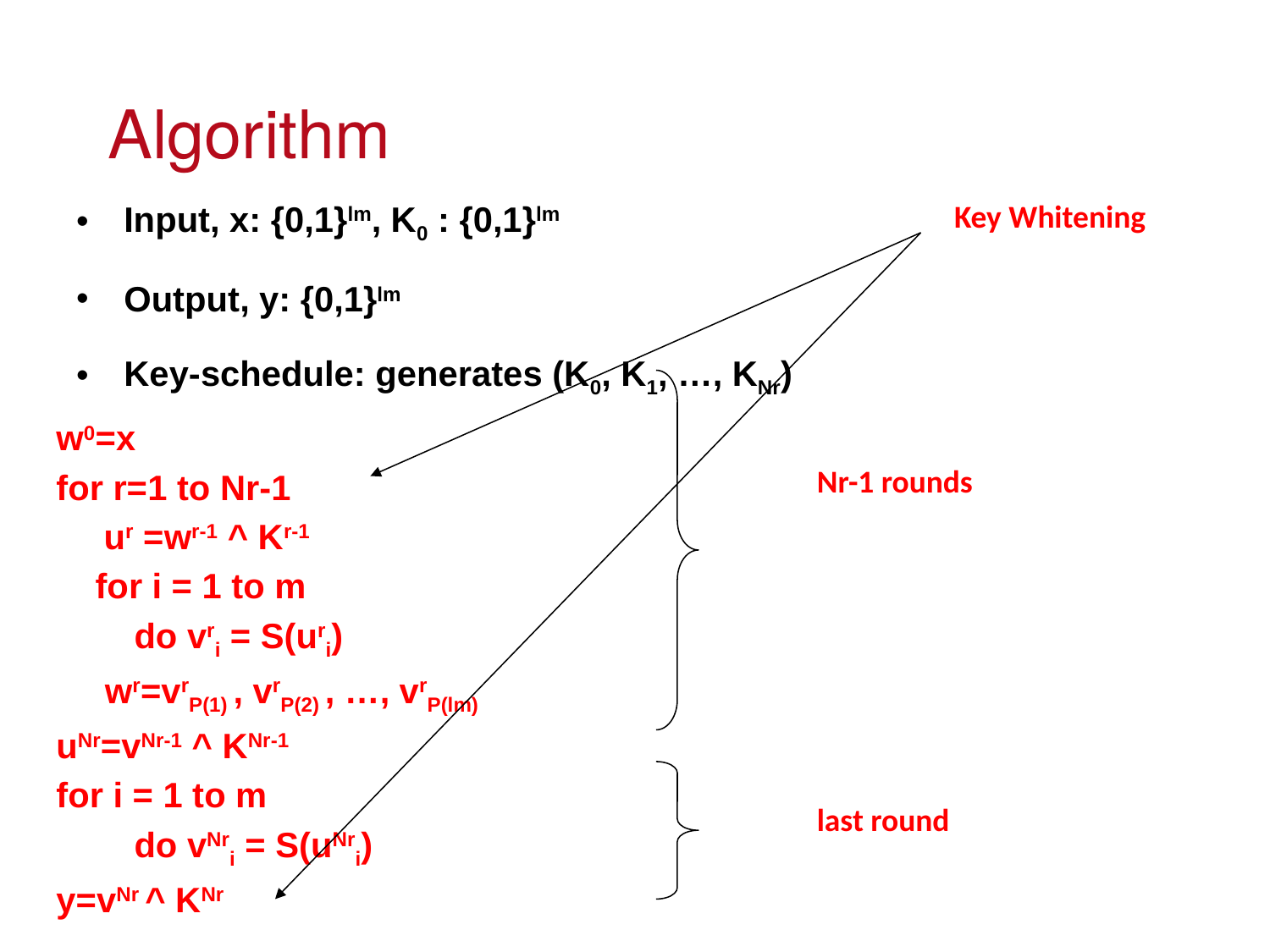

# Algorithm
Input, x: {0,1}lm, K0 : {0,1}lm
Output, y: {0,1}lm
Key-schedule: generates (K0, K1, …, KNr)

Key Whitening

w0=x
for r=1 to Nr-1
	ur =wr-1 ^ Kr-1
    for i = 1 to m
        do vri = S(uri)
     wr=vrP(1) , vrP(2) , …, vrP(lm)
uNr=vNr-1 ^ KNr-1
for i = 1 to m
        do vNri = S(uNri)
y=vNr ^ KNr

Nr-1 rounds

last round